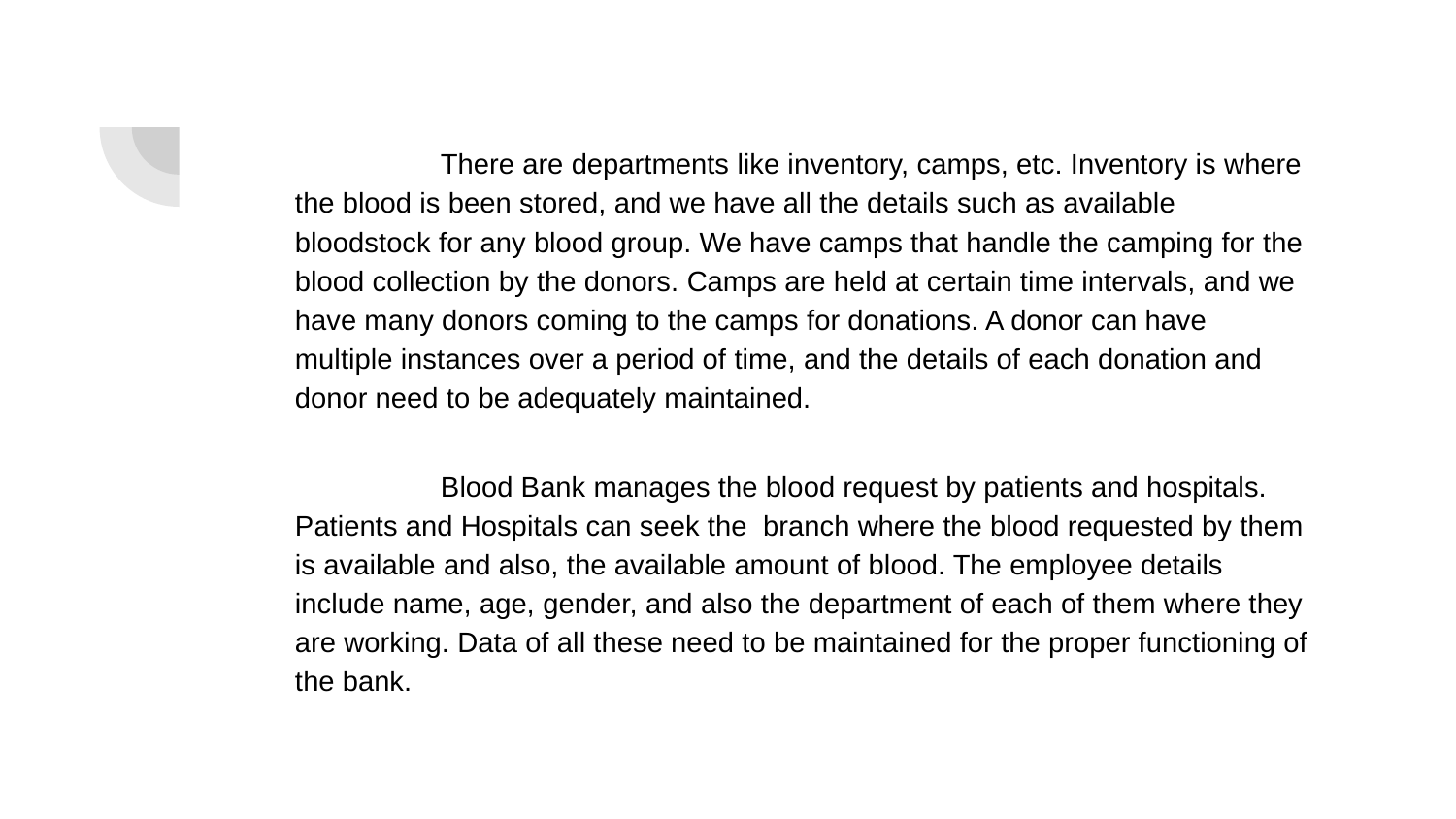

There are departments like inventory, camps, etc. Inventory is where the blood is been stored, and we have all the details such as available bloodstock for any blood group. We have camps that handle the camping for the blood collection by the donors. Camps are held at certain time intervals, and we have many donors coming to the camps for donations. A donor can have multiple instances over a period of time, and the details of each donation and donor need to be adequately maintained.
	Blood Bank manages the blood request by patients and hospitals. Patients and Hospitals can seek the  branch where the blood requested by them is available and also, the available amount of blood. The employee details include name, age, gender, and also the department of each of them where they are working. Data of all these need to be maintained for the proper functioning of the bank.